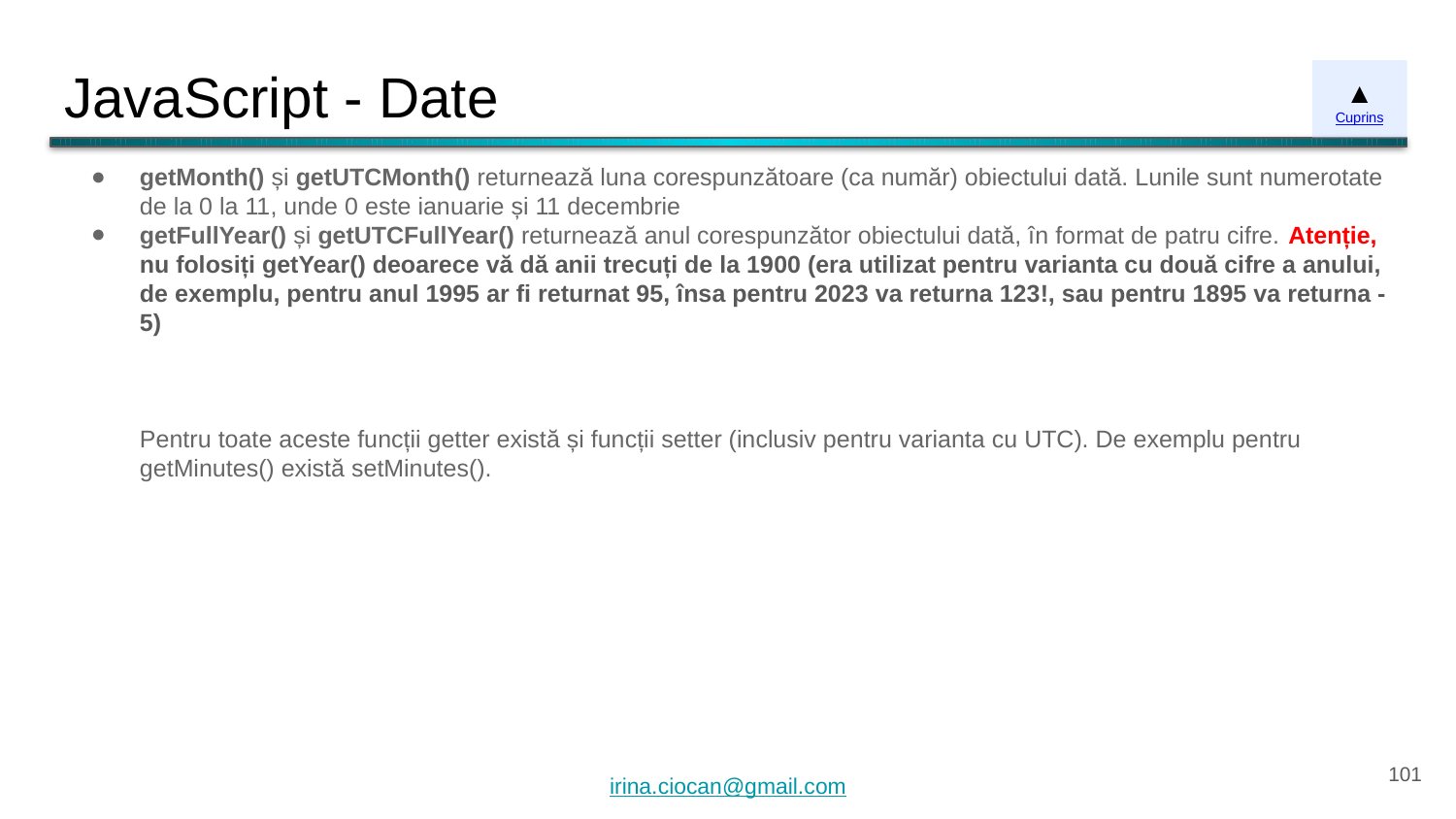

# JavaScript - Date
▲
Cuprins

getMonth() și getUTCMonth() returnează luna corespunzătoare (ca număr) obiectului dată. Lunile sunt numerotate de la 0 la 11, unde 0 este ianuarie și 11 decembrie
getFullYear() și getUTCFullYear() returnează anul corespunzător obiectului dată, în format de patru cifre. Atenție, nu folosiți getYear() deoarece vă dă anii trecuți de la 1900 (era utilizat pentru varianta cu două cifre a anului, de exemplu, pentru anul 1995 ar fi returnat 95, însa pentru 2023 va returna 123!, sau pentru 1895 va returna -5)

Pentru toate aceste funcții getter există și funcții setter (inclusiv pentru varianta cu UTC). De exemplu pentru getMinutes() există setMinutes().
101
irina.ciocan@gmail.com